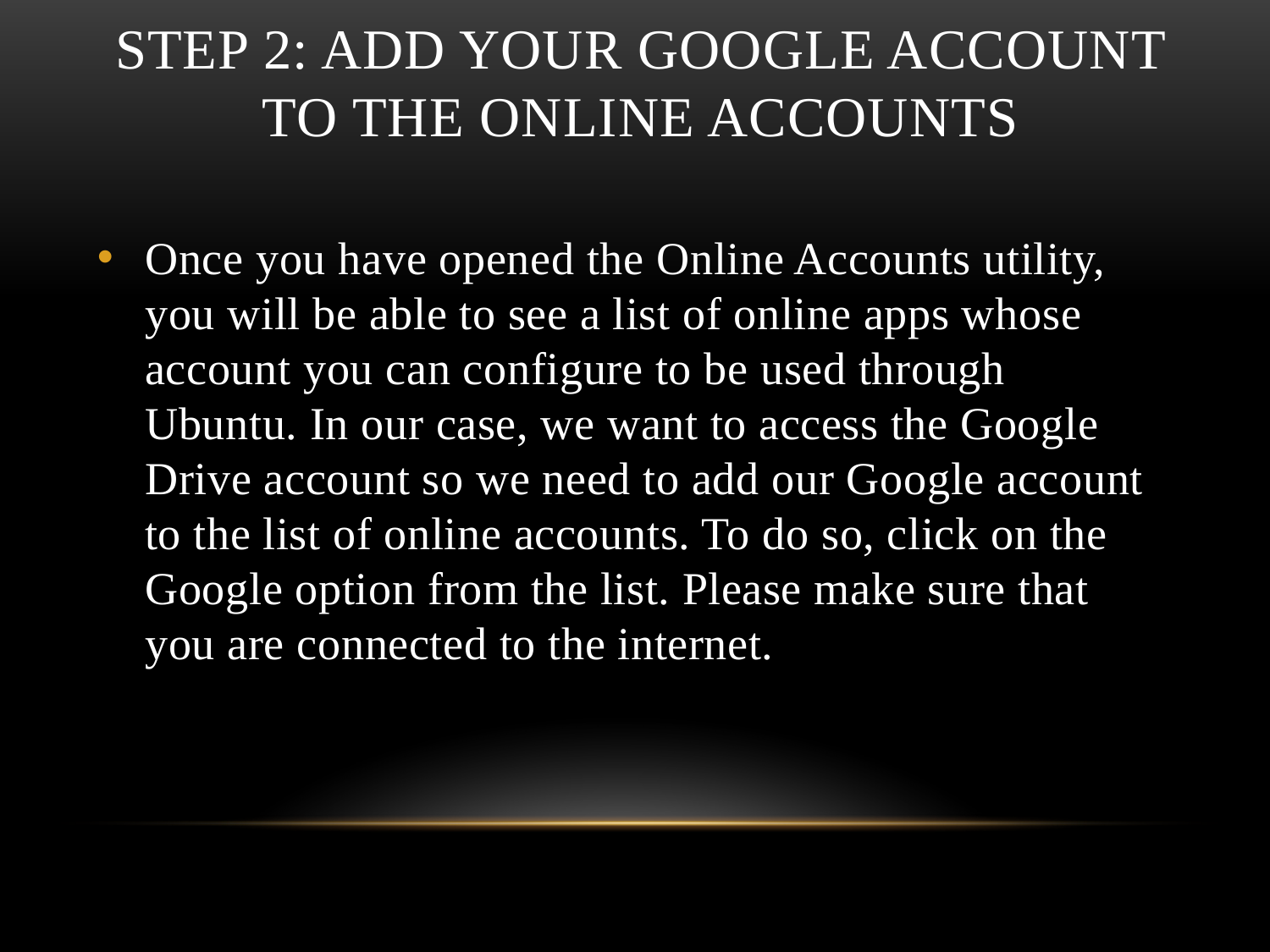

# Step 2: Add your Google Account to the Online Accounts
Once you have opened the Online Accounts utility, you will be able to see a list of online apps whose account you can configure to be used through Ubuntu. In our case, we want to access the Google Drive account so we need to add our Google account to the list of online accounts. To do so, click on the Google option from the list. Please make sure that you are connected to the internet.